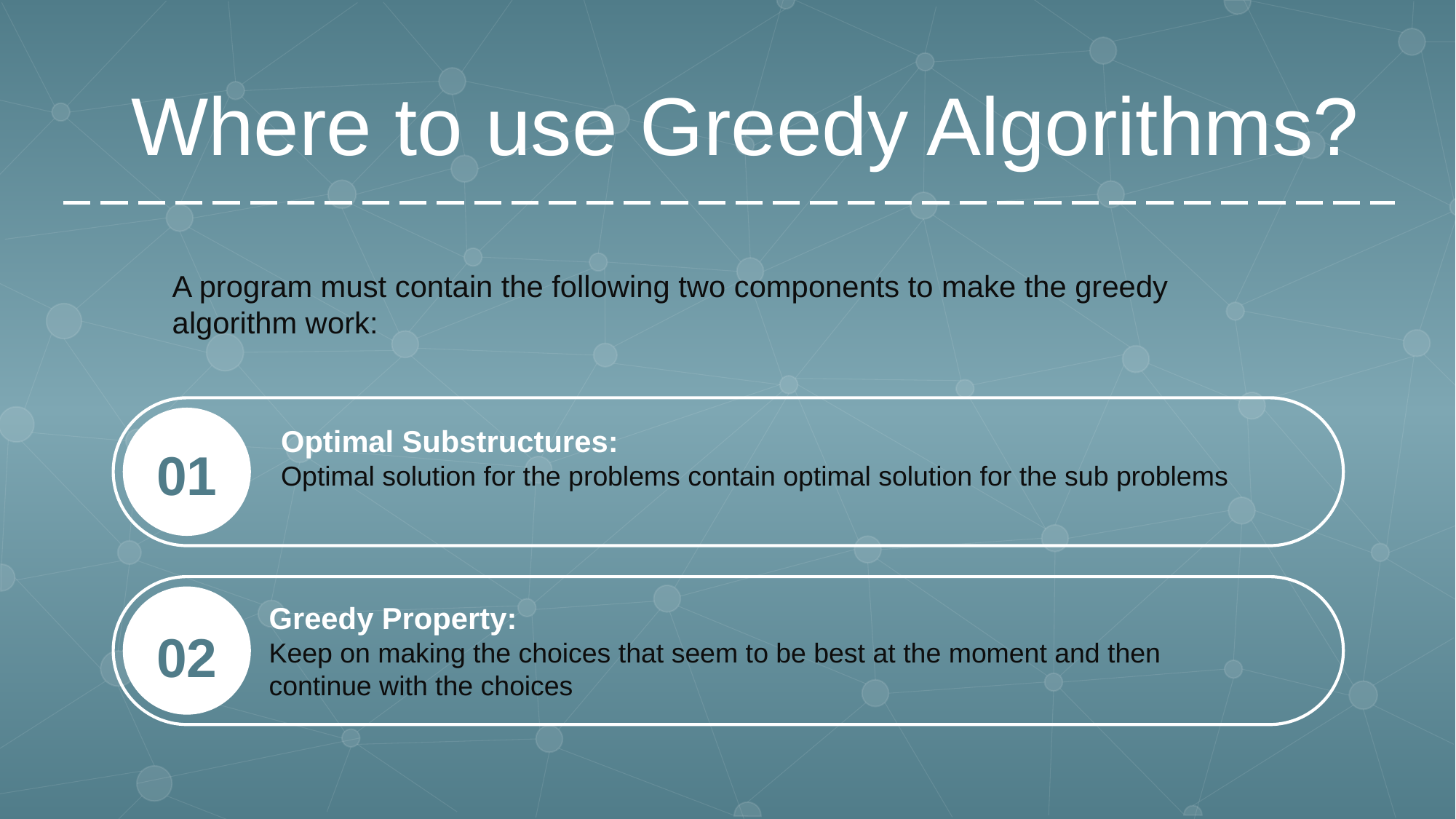

Where to use Greedy Algorithms?

### Chart

| Category |
|---|
A program must contain the following two components to make the greedy algorithm work:

### Chart

| Category |
|---|
Optimal Substructures:
Optimal solution for the problems contain optimal solution for the sub problems
01

### Chart

| Category |
|---|
Greedy Property:
Keep on making the choices that seem to be best at the moment and then continue with the choices
02